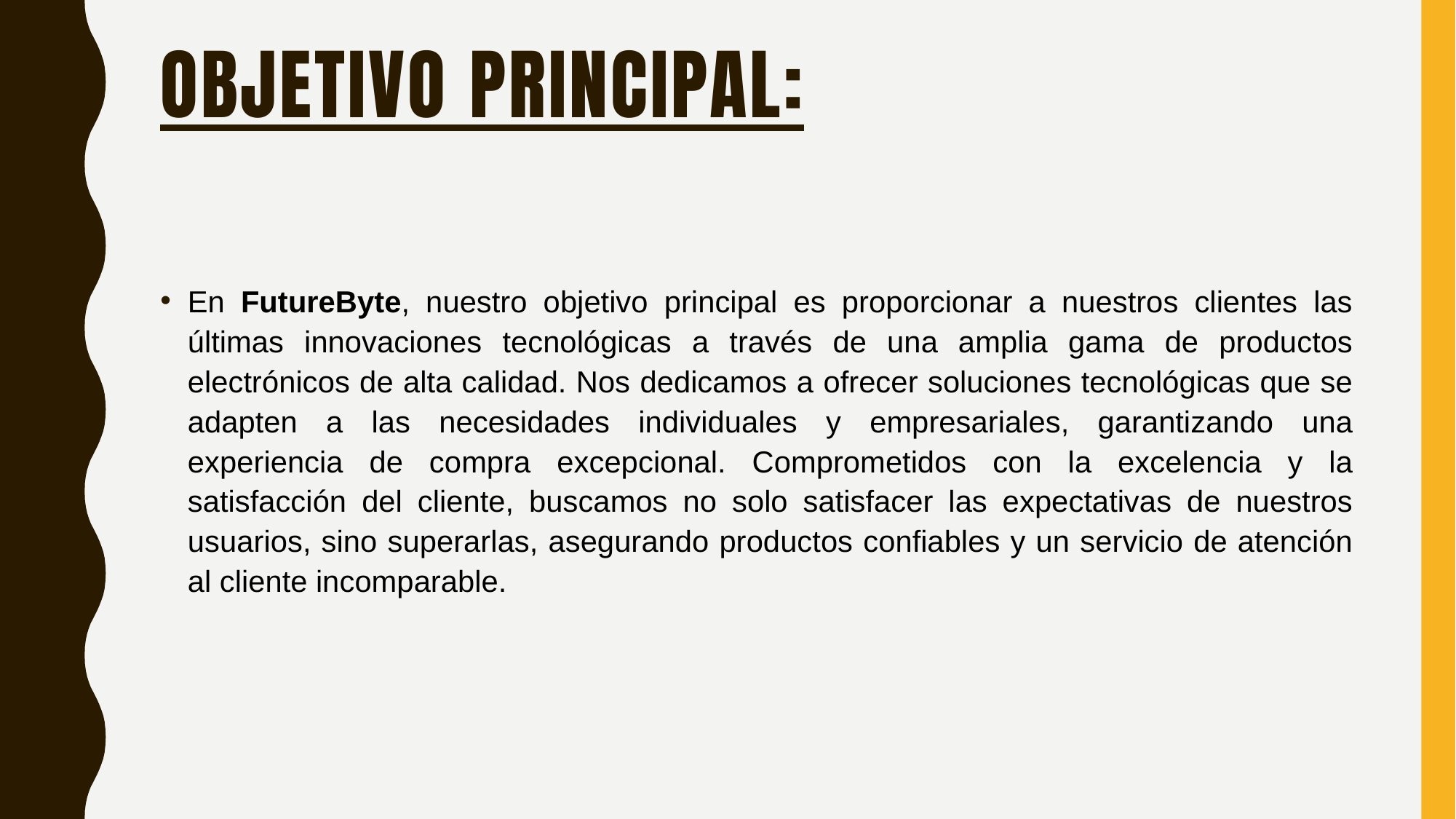

# Objetivo principal:
En FutureByte, nuestro objetivo principal es proporcionar a nuestros clientes las últimas innovaciones tecnológicas a través de una amplia gama de productos electrónicos de alta calidad. Nos dedicamos a ofrecer soluciones tecnológicas que se adapten a las necesidades individuales y empresariales, garantizando una experiencia de compra excepcional. Comprometidos con la excelencia y la satisfacción del cliente, buscamos no solo satisfacer las expectativas de nuestros usuarios, sino superarlas, asegurando productos confiables y un servicio de atención al cliente incomparable.